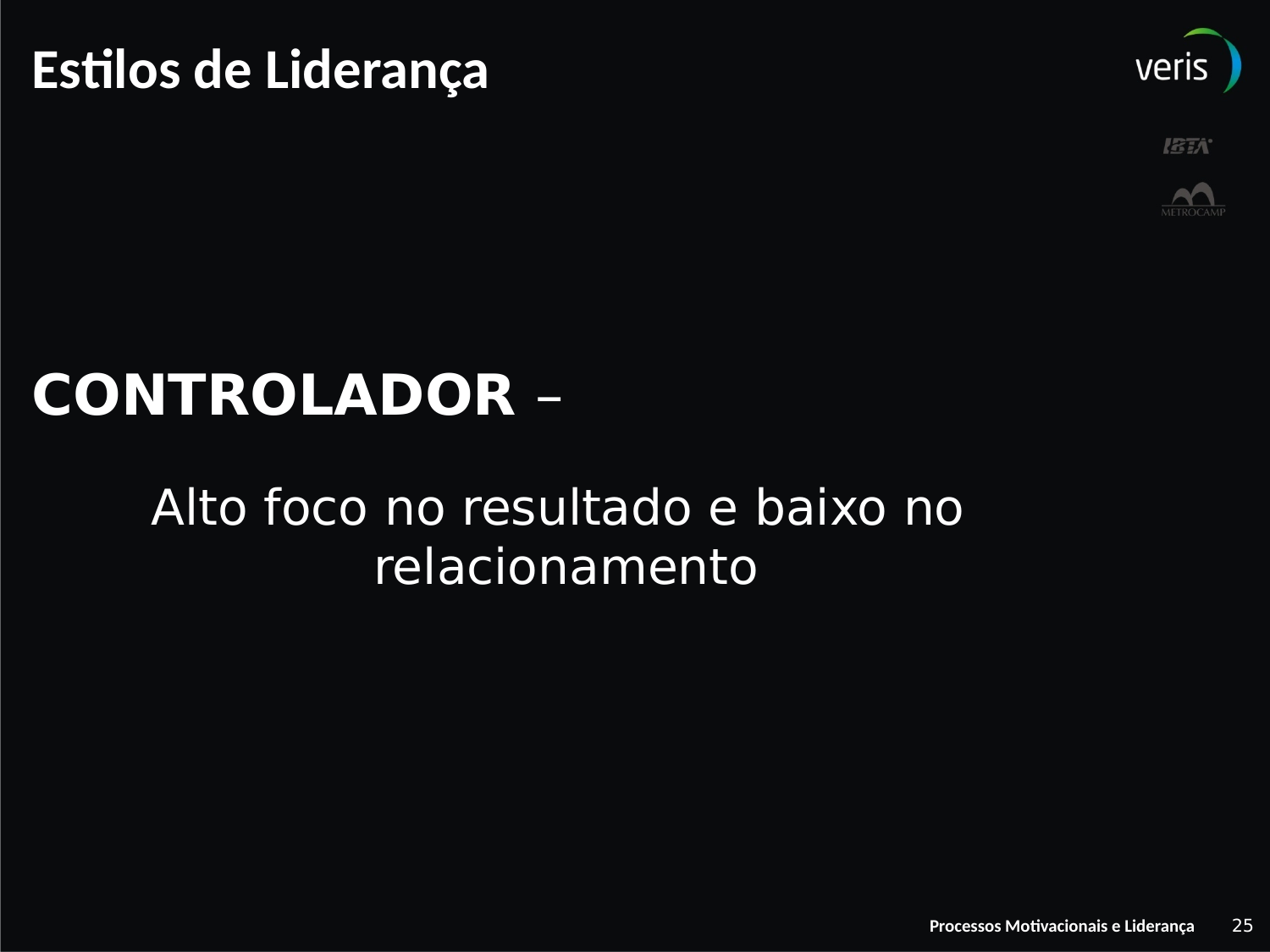

# Estilos de Liderança

CONTROLADOR –

Alto foco no resultado e baixo no relacionamento

25
Processos Motivacionais e Liderança